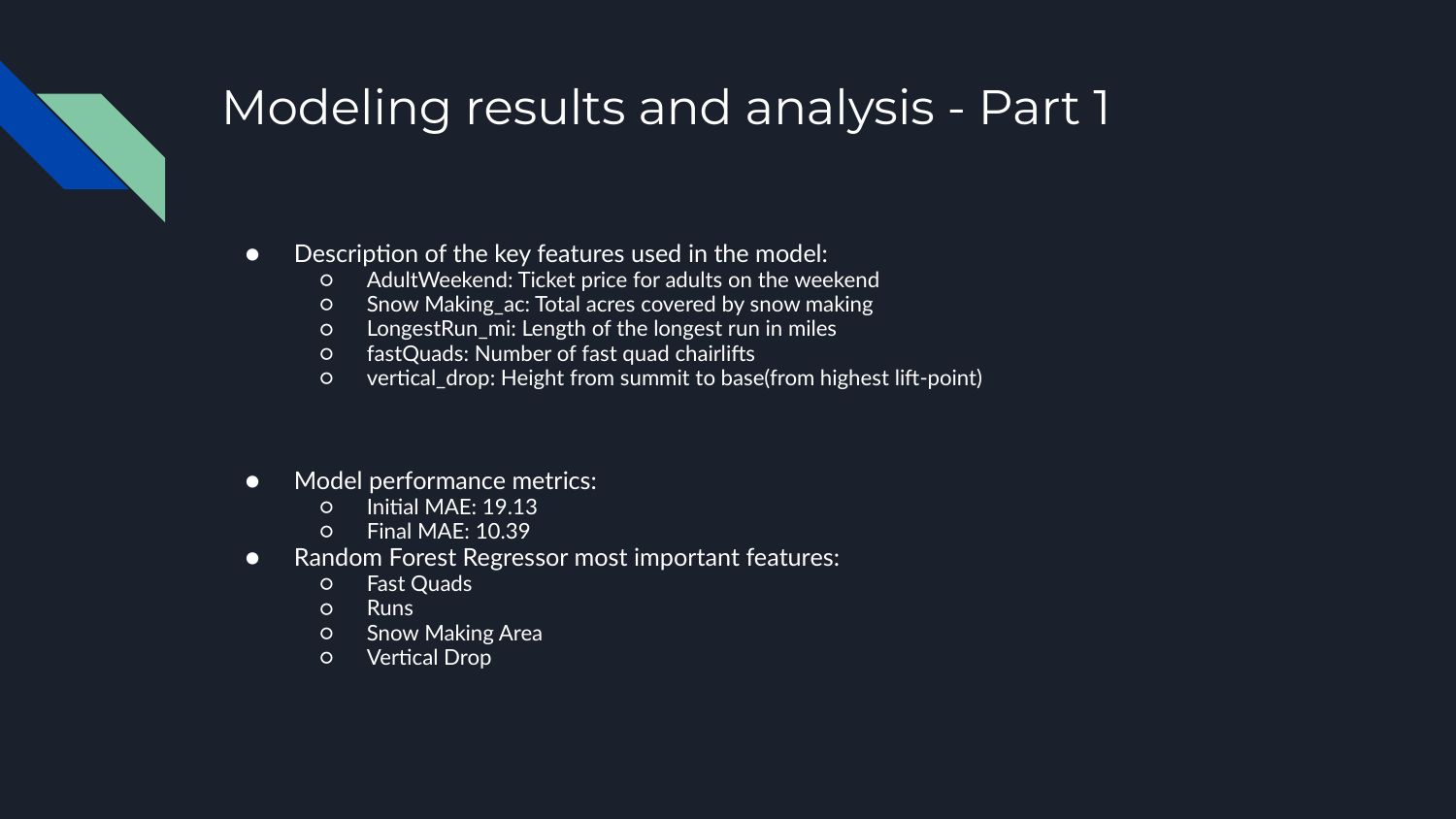

# Modeling results and analysis - Part 1
Description of the key features used in the model:
AdultWeekend: Ticket price for adults on the weekend
Snow Making_ac: Total acres covered by snow making
LongestRun_mi: Length of the longest run in miles
fastQuads: Number of fast quad chairlifts
vertical_drop: Height from summit to base(from highest lift-point)

Model performance metrics:
Initial MAE: 19.13
Final MAE: 10.39
Random Forest Regressor most important features:
Fast Quads
Runs
Snow Making Area
Vertical Drop